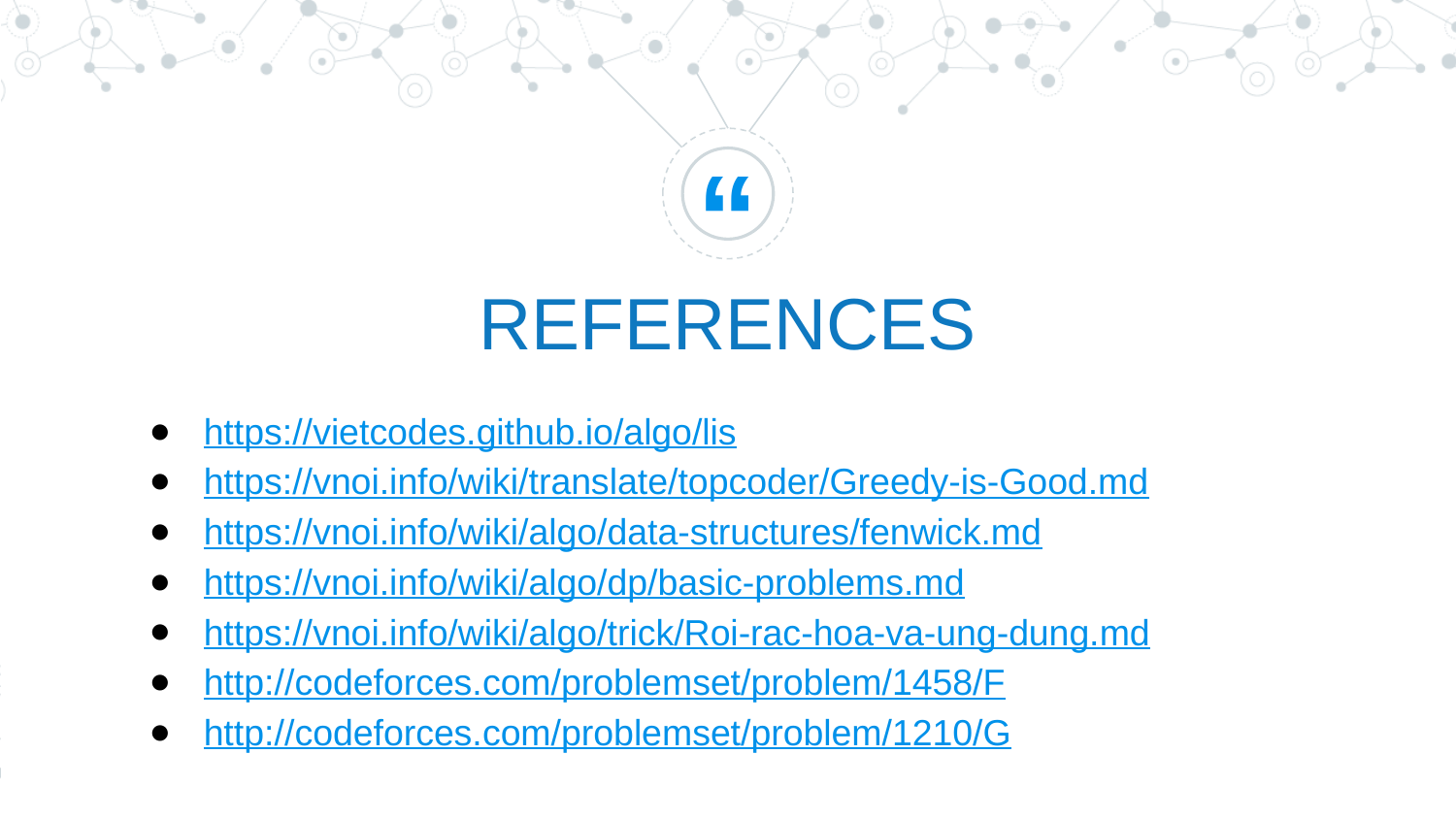

REFERENCES
https://vietcodes.github.io/algo/lis
https://vnoi.info/wiki/translate/topcoder/Greedy-is-Good.md
https://vnoi.info/wiki/algo/data-structures/fenwick.md
https://vnoi.info/wiki/algo/dp/basic-problems.md
https://vnoi.info/wiki/algo/trick/Roi-rac-hoa-va-ung-dung.md
http://codeforces.com/problemset/problem/1458/F
http://codeforces.com/problemset/problem/1210/G